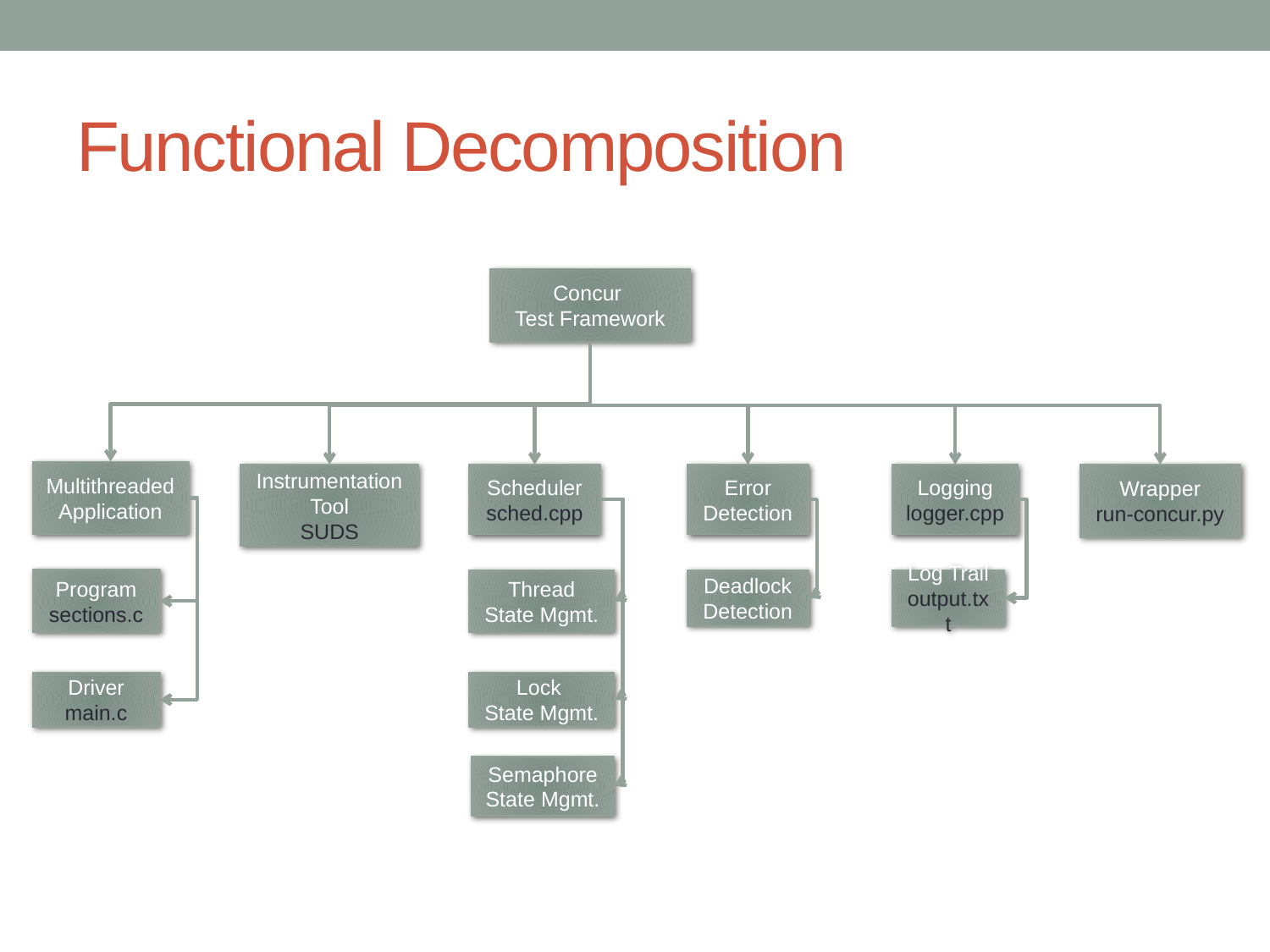

# Functional Decomposition
Concur
Test Framework
Wrapper
run-concur.py
Logging
logger.cpp
Log Trail
output.txt
Instrumentation Tool
SUDS
Scheduler
sched.cpp
Thread State Mgmt.
Lock
State Mgmt.
Semaphore State Mgmt.
Error Detection
Deadlock
Detection
Multithreaded Application
Program
sections.c
Driver
main.c